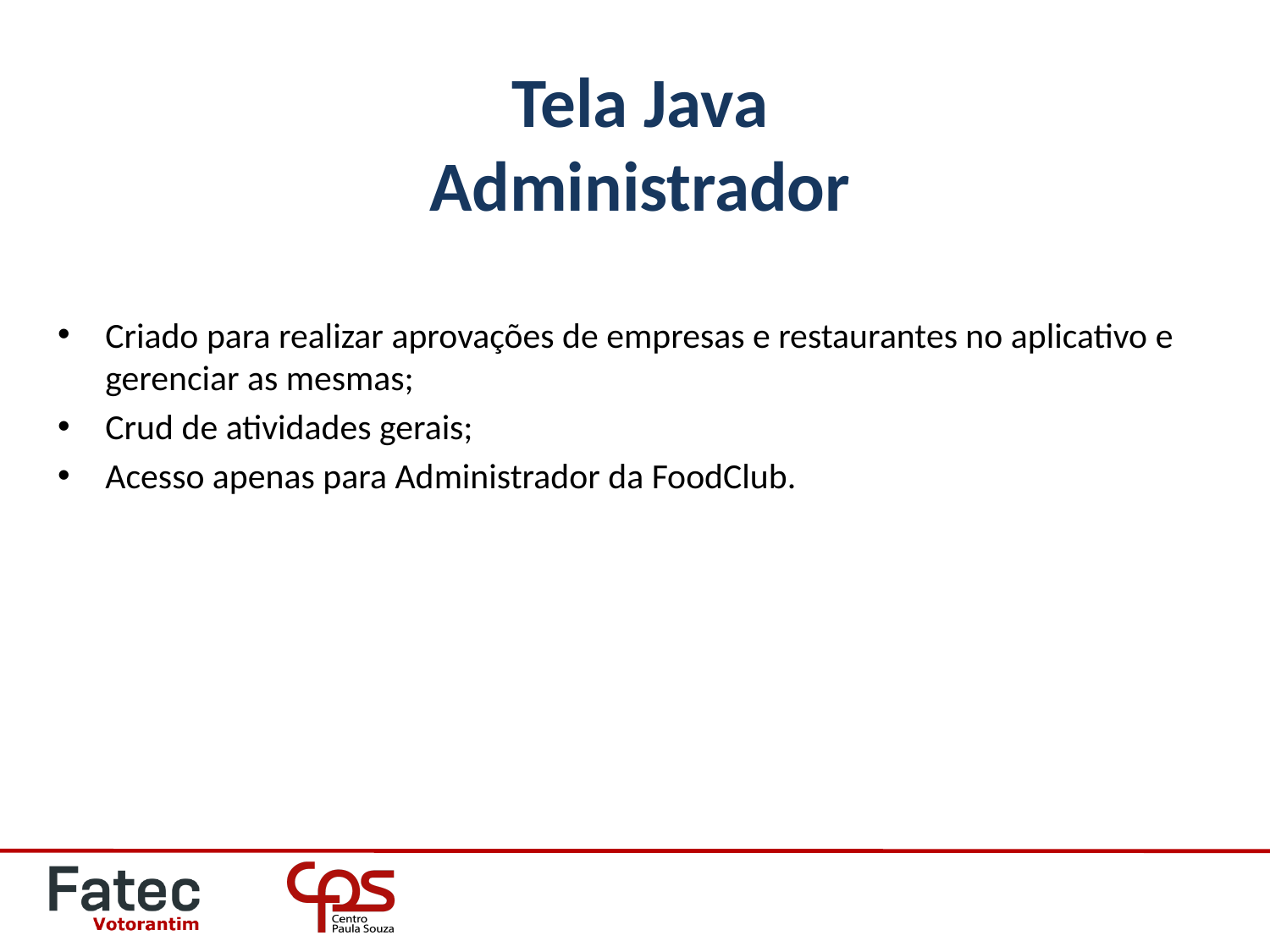

# Tela Java Administrador
Criado para realizar aprovações de empresas e restaurantes no aplicativo e gerenciar as mesmas;
Crud de atividades gerais;
Acesso apenas para Administrador da FoodClub.